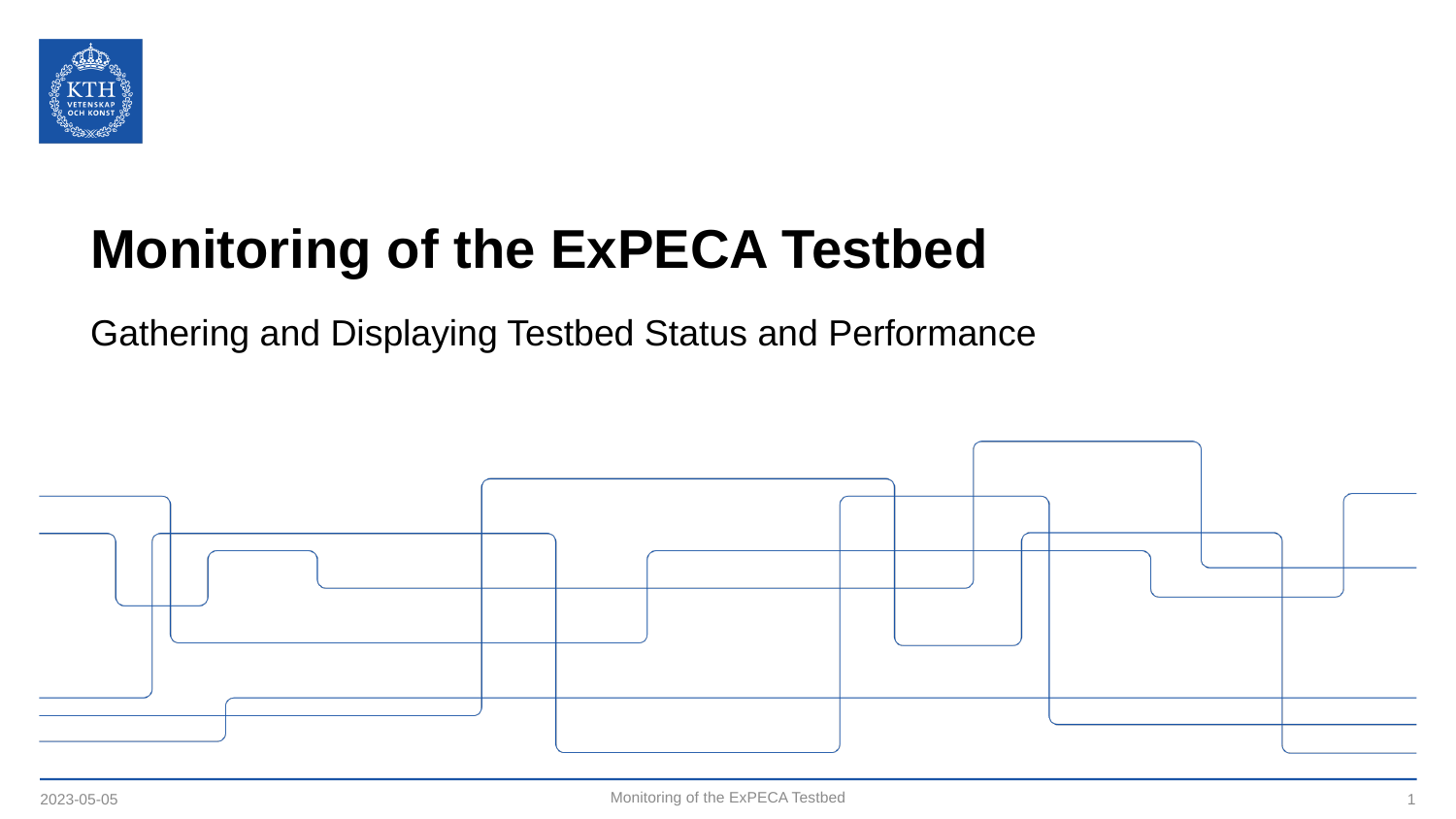

# Monitoring of the ExPECA Testbed
Gathering and Displaying Testbed Status and Performance
2023-05-05
Monitoring of the ExPECA Testbed

1